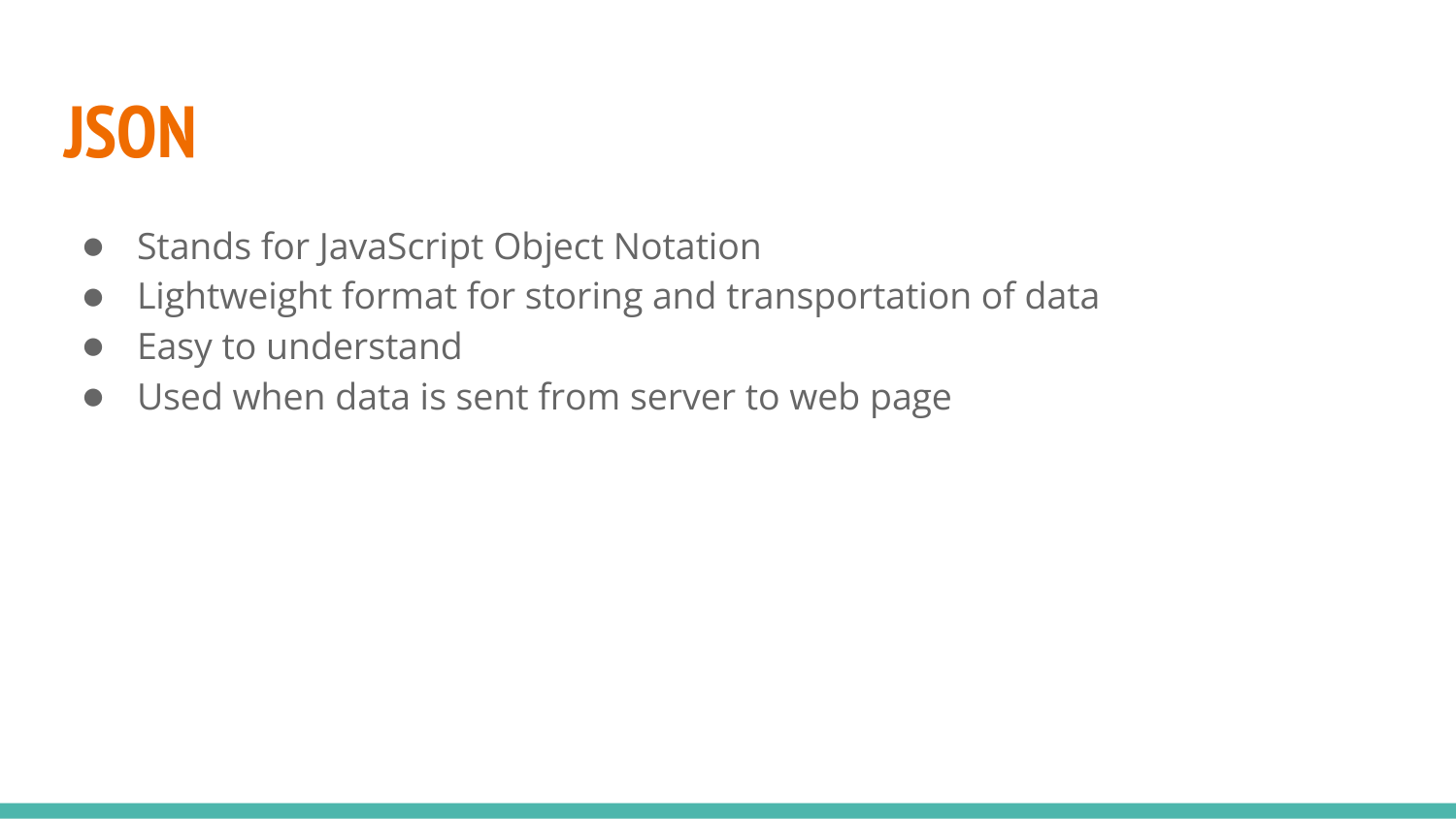

# JSON
Stands for JavaScript Object Notation
Lightweight format for storing and transportation of data
Easy to understand
Used when data is sent from server to web page